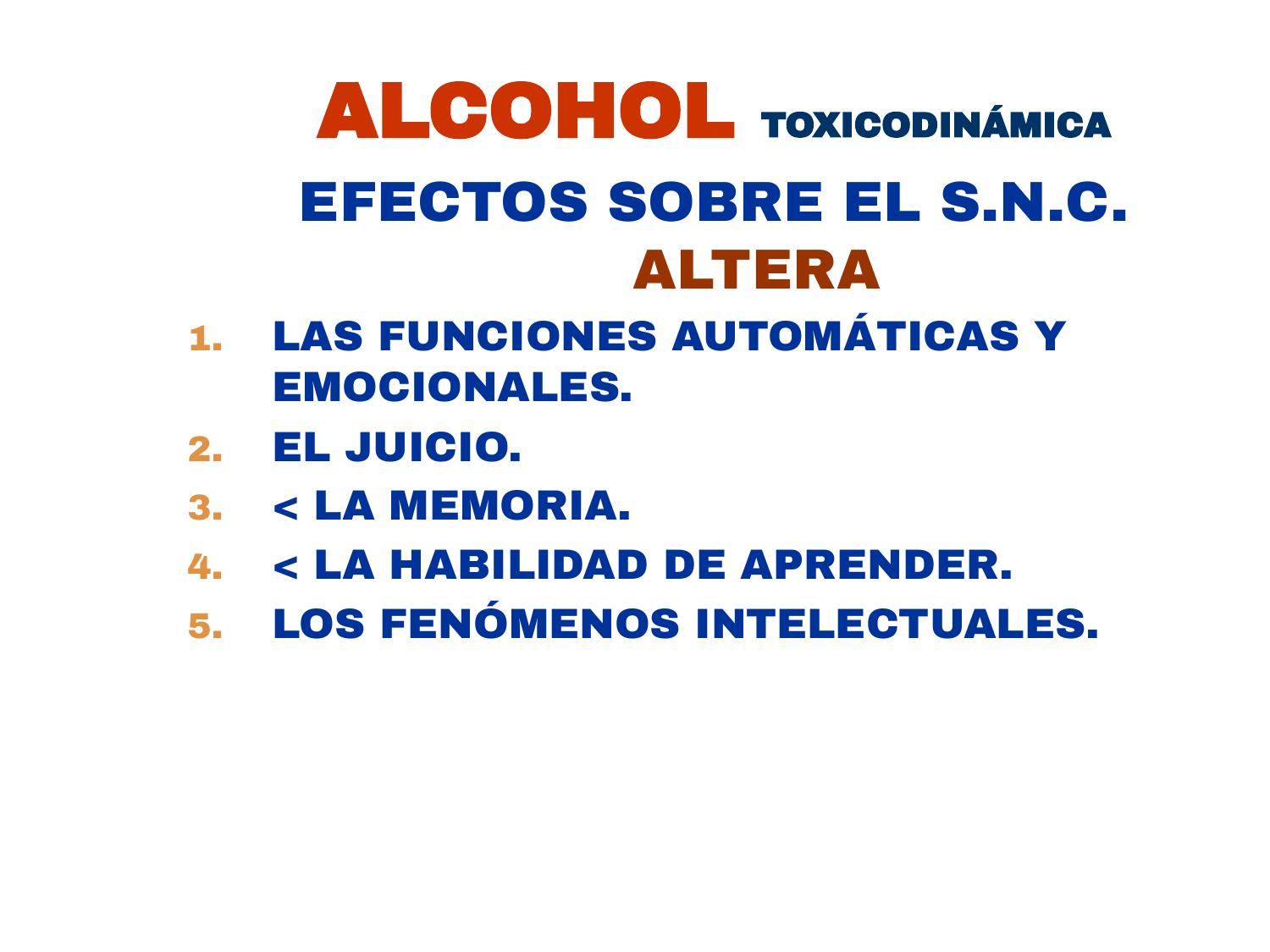

# ALCOHOL TOXICODINÁMICA
EFECTOS SOBRE EL S.N.C. ALTERA
LAS FUNCIONES AUTOMÁTICAS Y EMOCIONALES.
EL JUICIO.
< LA MEMORIA.
< LA HABILIDAD DE APRENDER.
LOS FENÓMENOS INTELECTUALES.